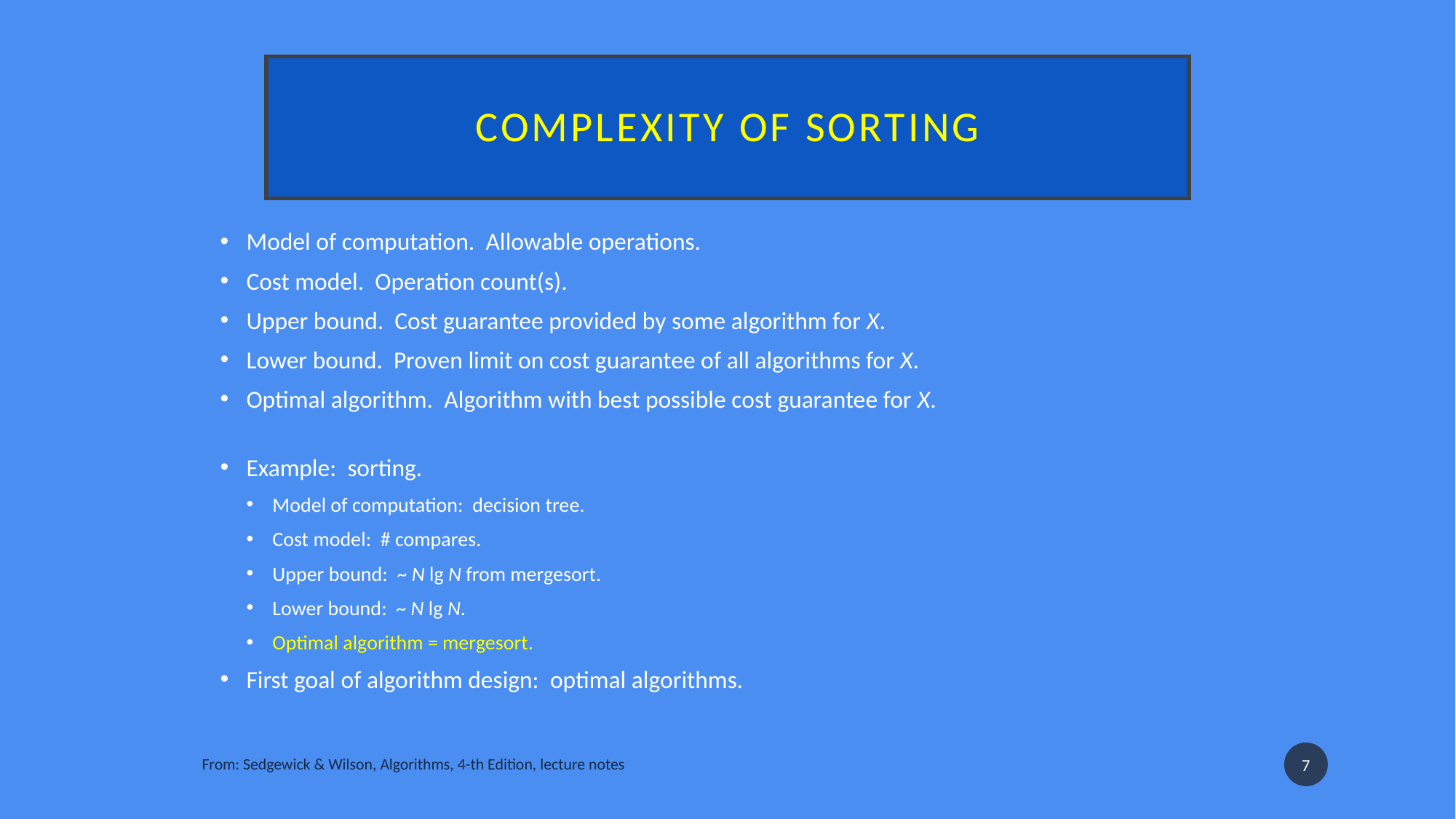

# Complexity of sorting
Model of computation.  Allowable operations.
Cost model.  Operation count(s).
Upper bound.  Cost guarantee provided by some algorithm for X.
Lower bound.  Proven limit on cost guarantee of all algorithms for X.
Optimal algorithm.  Algorithm with best possible cost guarantee for X.
Example:  sorting.
Model of computation:  decision tree.
Cost model:  # compares.
Upper bound:  ~ N lg N from mergesort.
Lower bound:  ~ N lg N.
Optimal algorithm = mergesort.
First goal of algorithm design:  optimal algorithms.

7
From: Sedgewick & Wilson, Algorithms, 4-th Edition, lecture notes